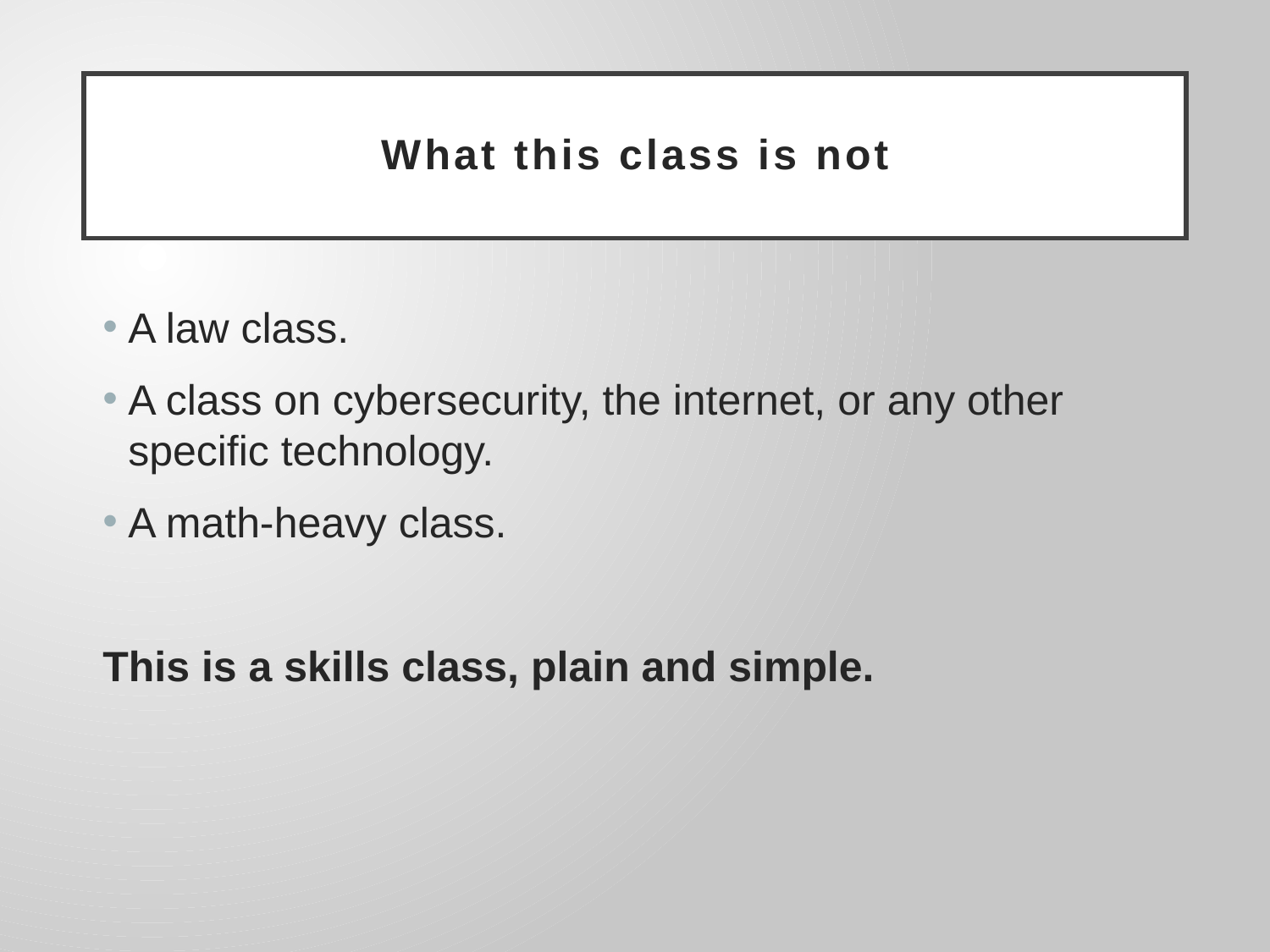

# What this class is not
A law class.
A class on cybersecurity, the internet, or any other specific technology.
A math-heavy class.

This is a skills class, plain and simple.